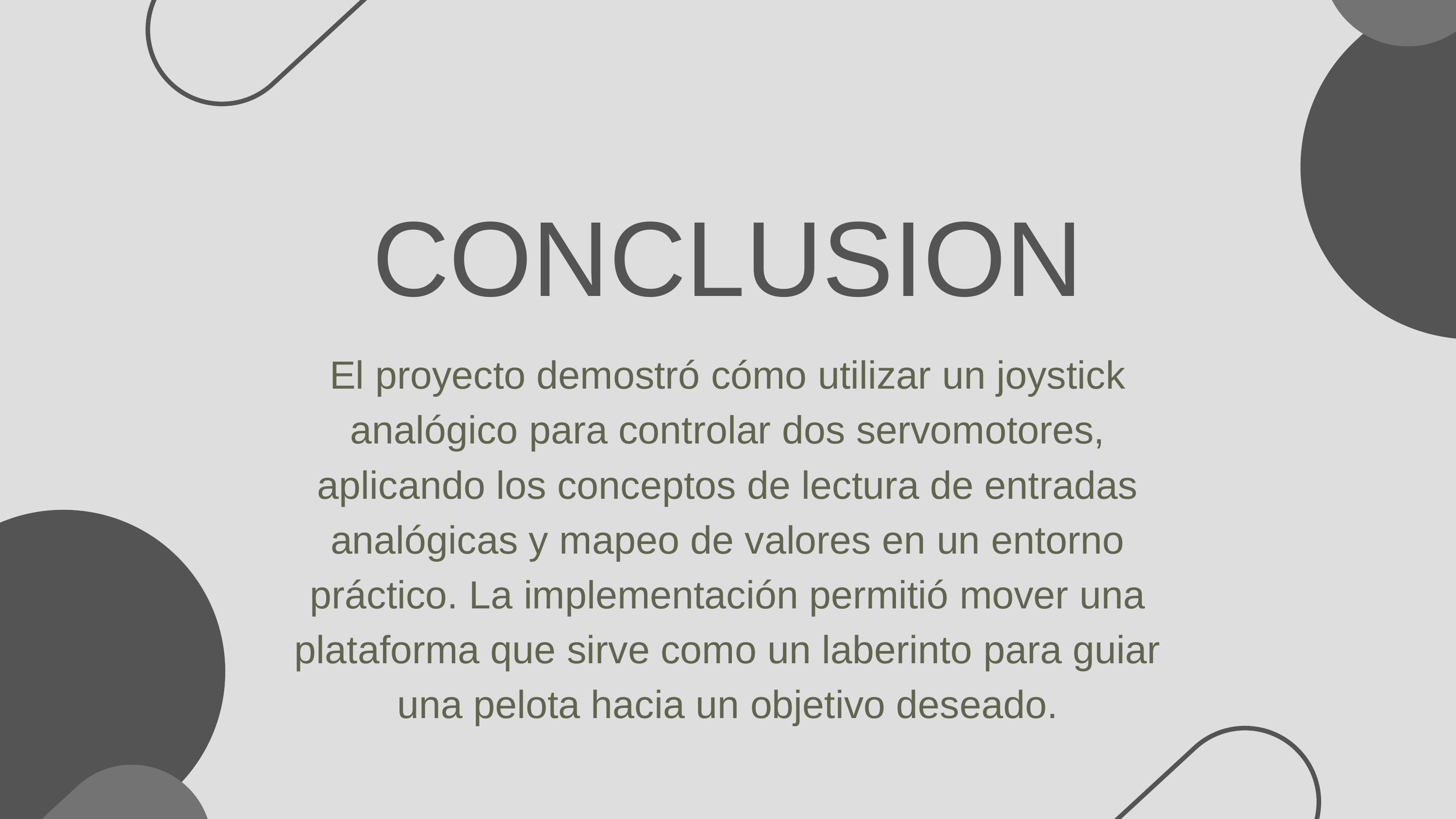

CONCLUSION
El proyecto demostró cómo utilizar un joystick analógico para controlar dos servomotores,
aplicando los conceptos de lectura de entradas analógicas y mapeo de valores en un entorno
práctico. La implementación permitió mover una plataforma que sirve como un laberinto para guiar
una pelota hacia un objetivo deseado.